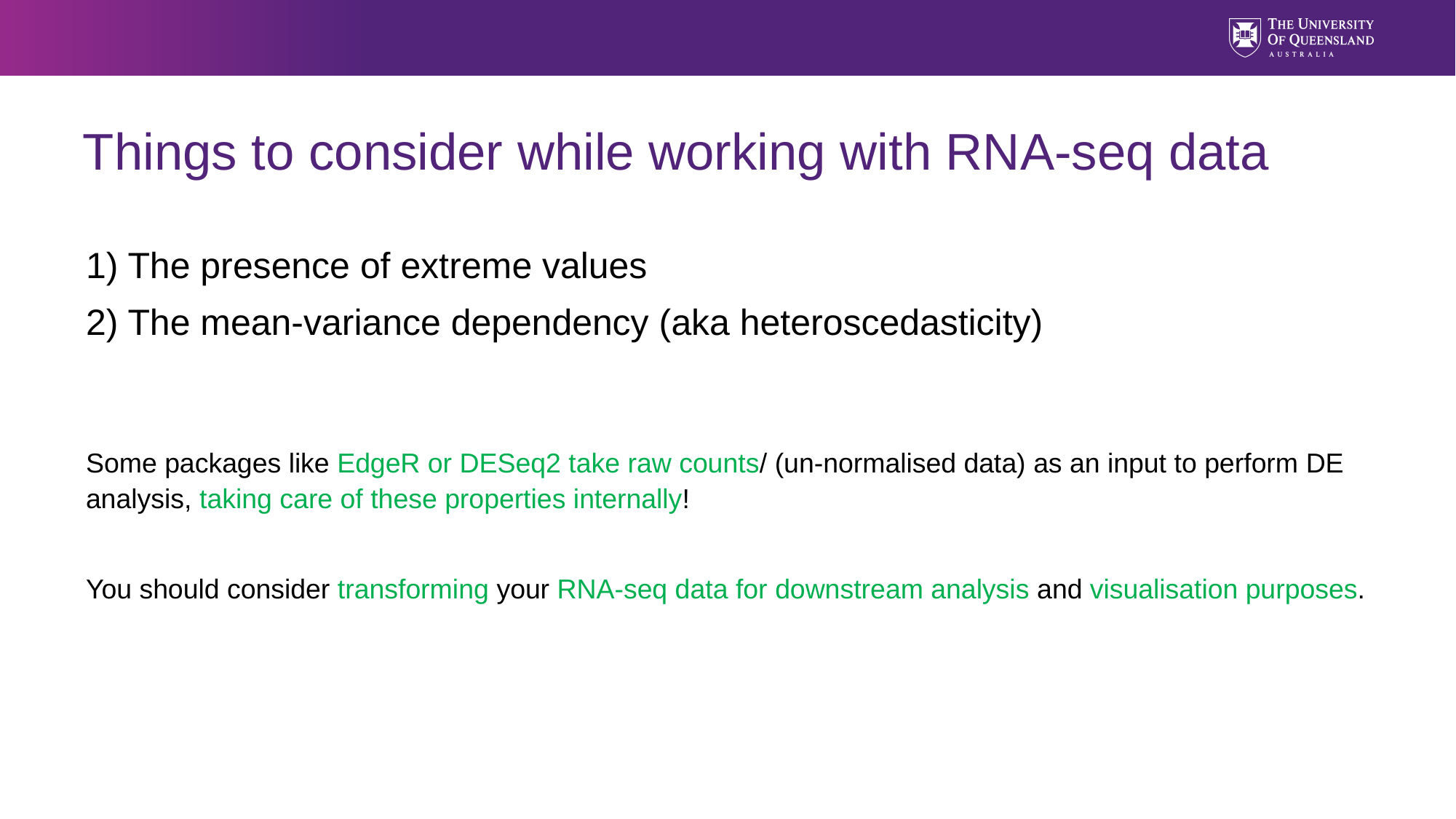

# Things to consider while working with RNA-seq data
1) The presence of extreme values
2) The mean-variance dependency (aka heteroscedasticity)

Some packages like EdgeR or DESeq2 take raw counts/ (un-normalised data) as an input to perform DE analysis, taking care of these properties internally!

You should consider transforming your RNA-seq data for downstream analysis and visualisation purposes.